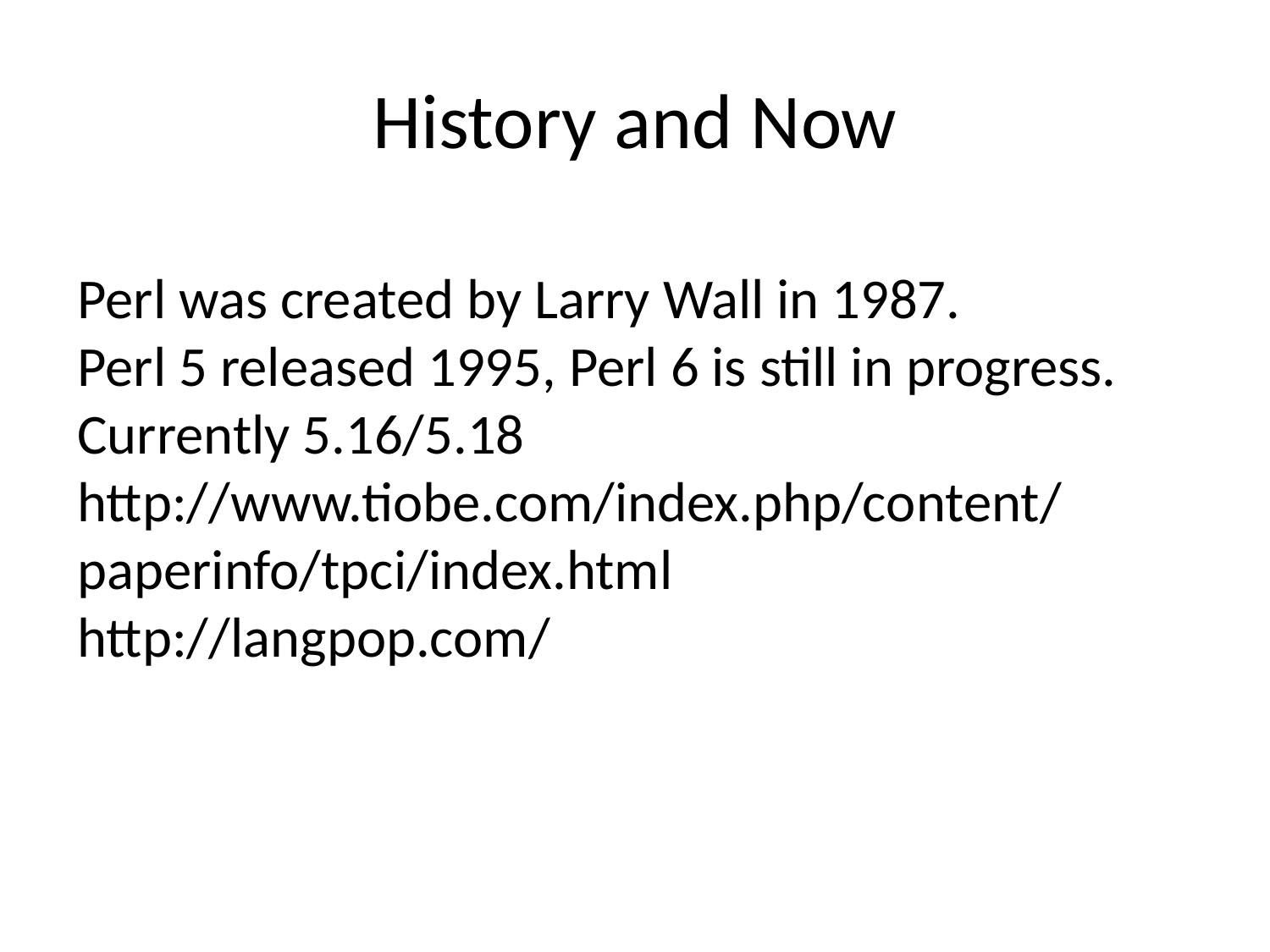

History and Now
Perl was created by Larry Wall in 1987.
Perl 5 released 1995, Perl 6 is still in progress. Currently 5.16/5.18
http://www.tiobe.com/index.php/content/paperinfo/tpci/index.html
http://langpop.com/